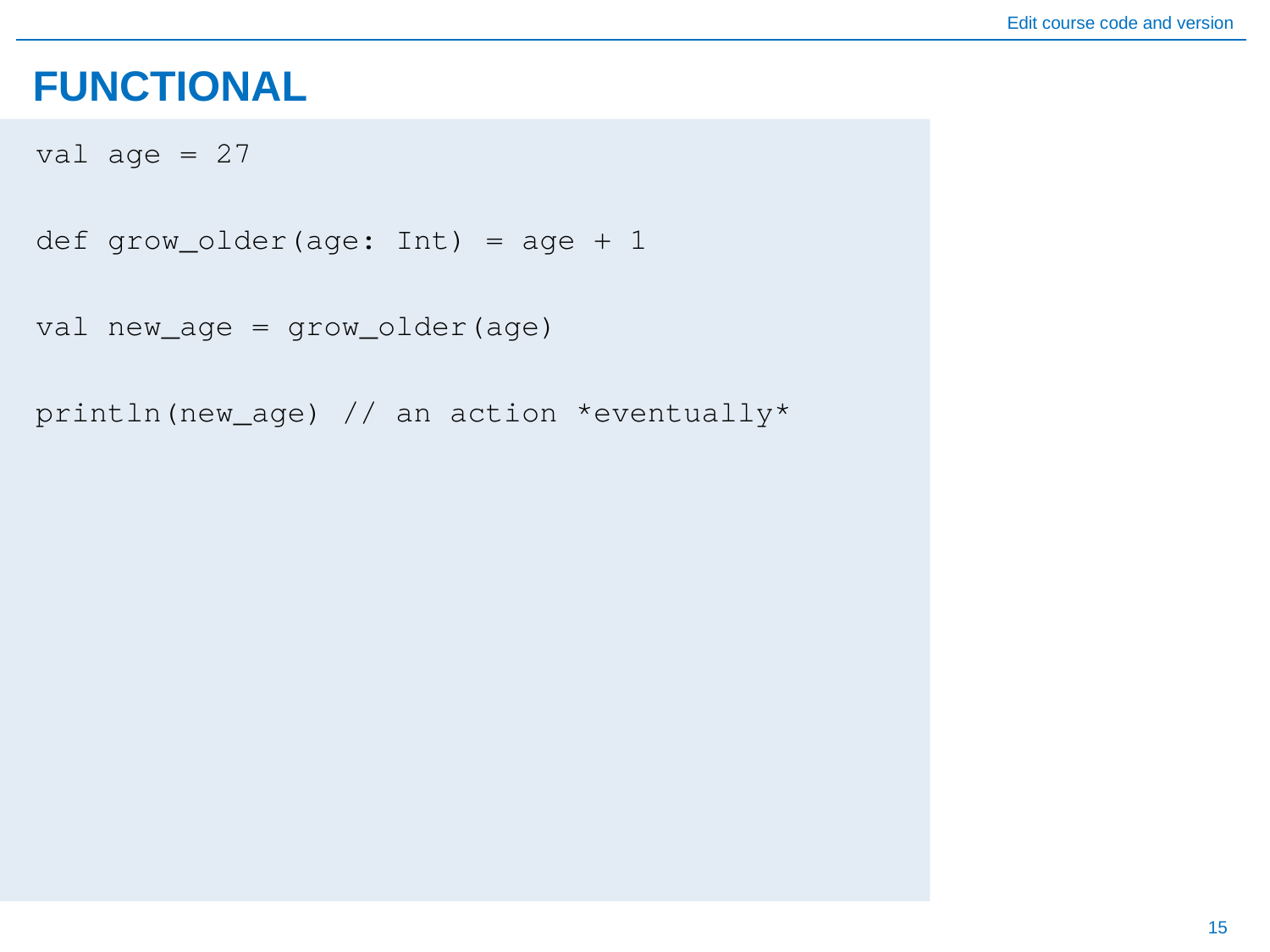

# FUNCTIONAL
 val age = 27
 def grow_older(age: Int) = age + 1
 val new_age = grow_older(age)
 println(new_age) // an action *eventually*